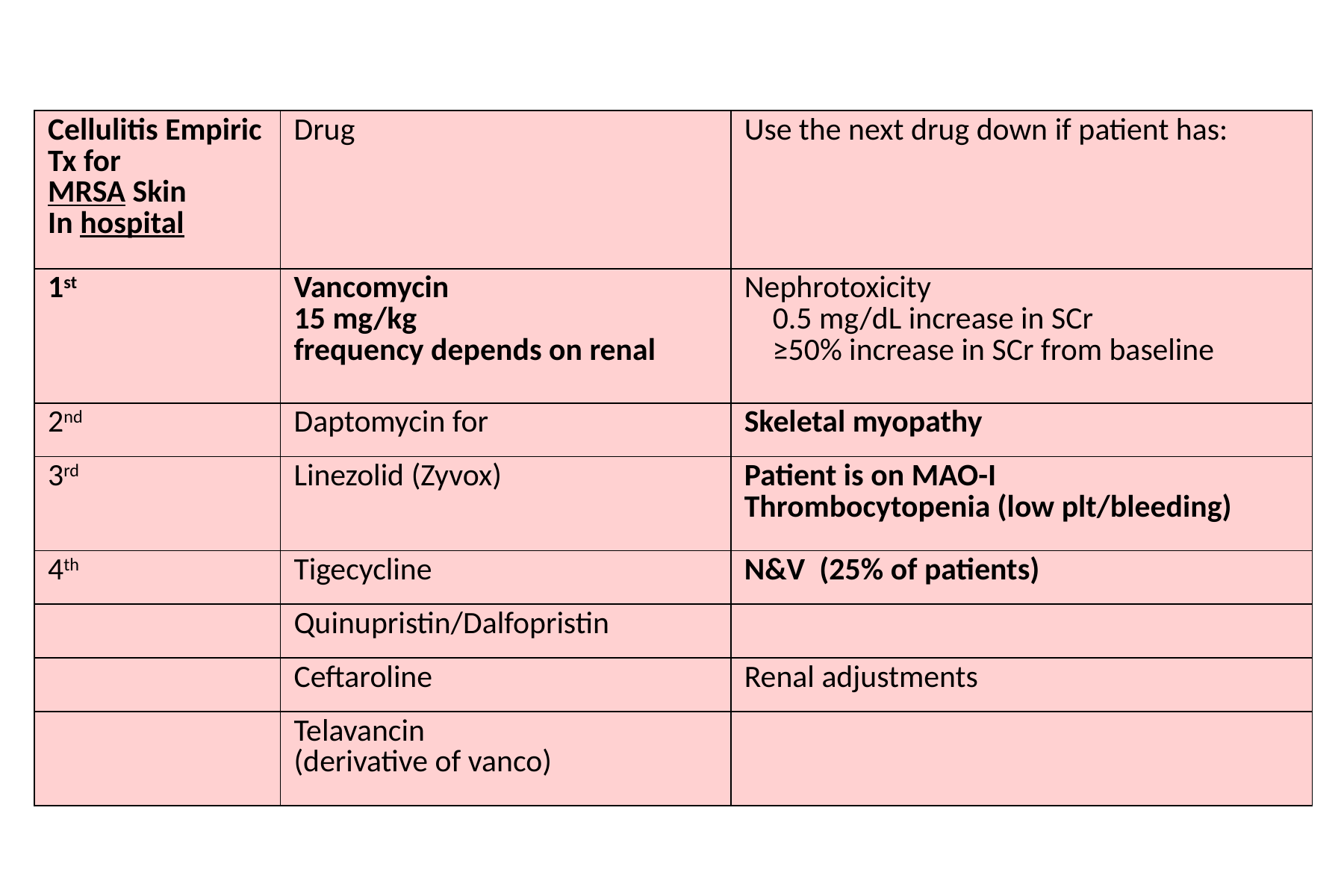

| Cellulitis Empiric Tx for MRSA Skin In hospital | Drug | Use the next drug down if patient has: |
| --- | --- | --- |
| 1st | Vancomycin 15 mg/kg frequency depends on renal | Nephrotoxicity 0.5 mg/dL increase in SCr ≥50% increase in SCr from baseline |
| 2nd | Daptomycin for | Skeletal myopathy |
| 3rd | Linezolid (Zyvox) | Patient is on MAO-I Thrombocytopenia (low plt/bleeding) |
| 4th | Tigecycline | N&V (25% of patients) |
|  | Quinupristin/Dalfopristin |  |
|  | Ceftaroline | Renal adjustments |
|  | Telavancin (derivative of vanco) |  |